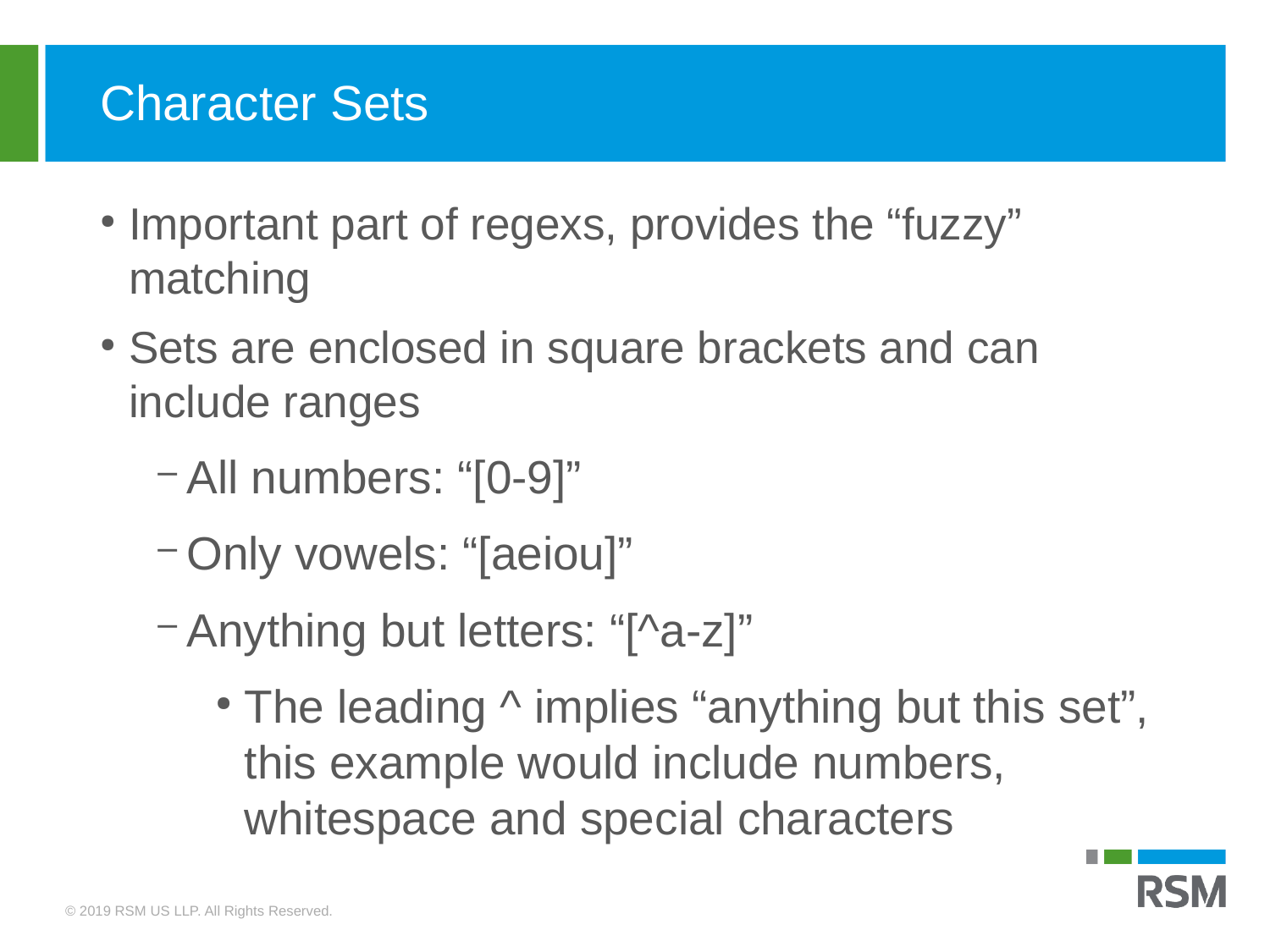

Character Sets
Important part of regexs, provides the “fuzzy” matching
Sets are enclosed in square brackets and can include ranges
All numbers: “[0-9]”
Only vowels: “[aeiou]”
Anything but letters: “[^a-z]”
The leading ^ implies “anything but this set”, this example would include numbers, whitespace and special characters